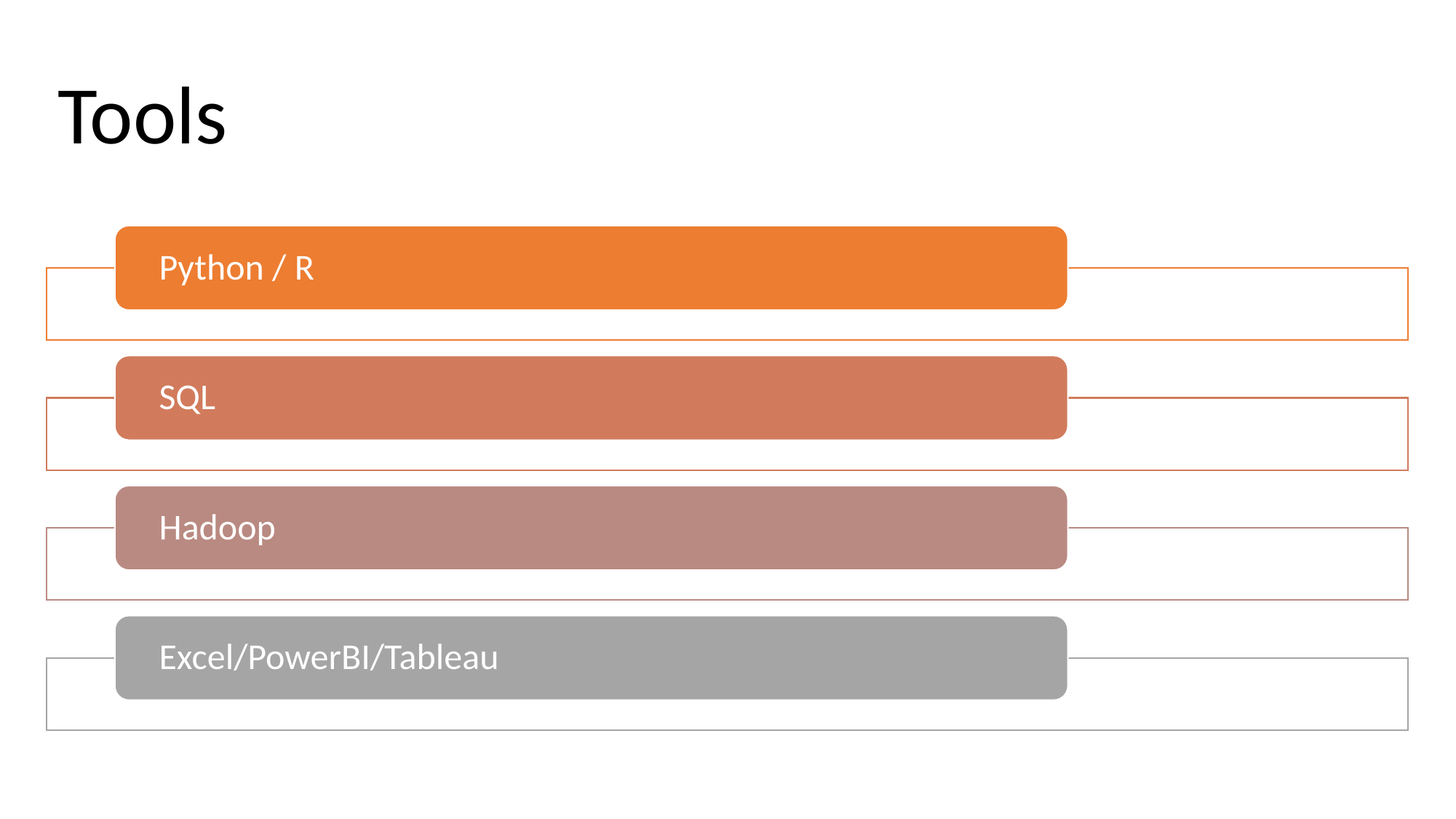

# Tools
Python / R
SQL
Hadoop
Excel/PowerBI/Tableau